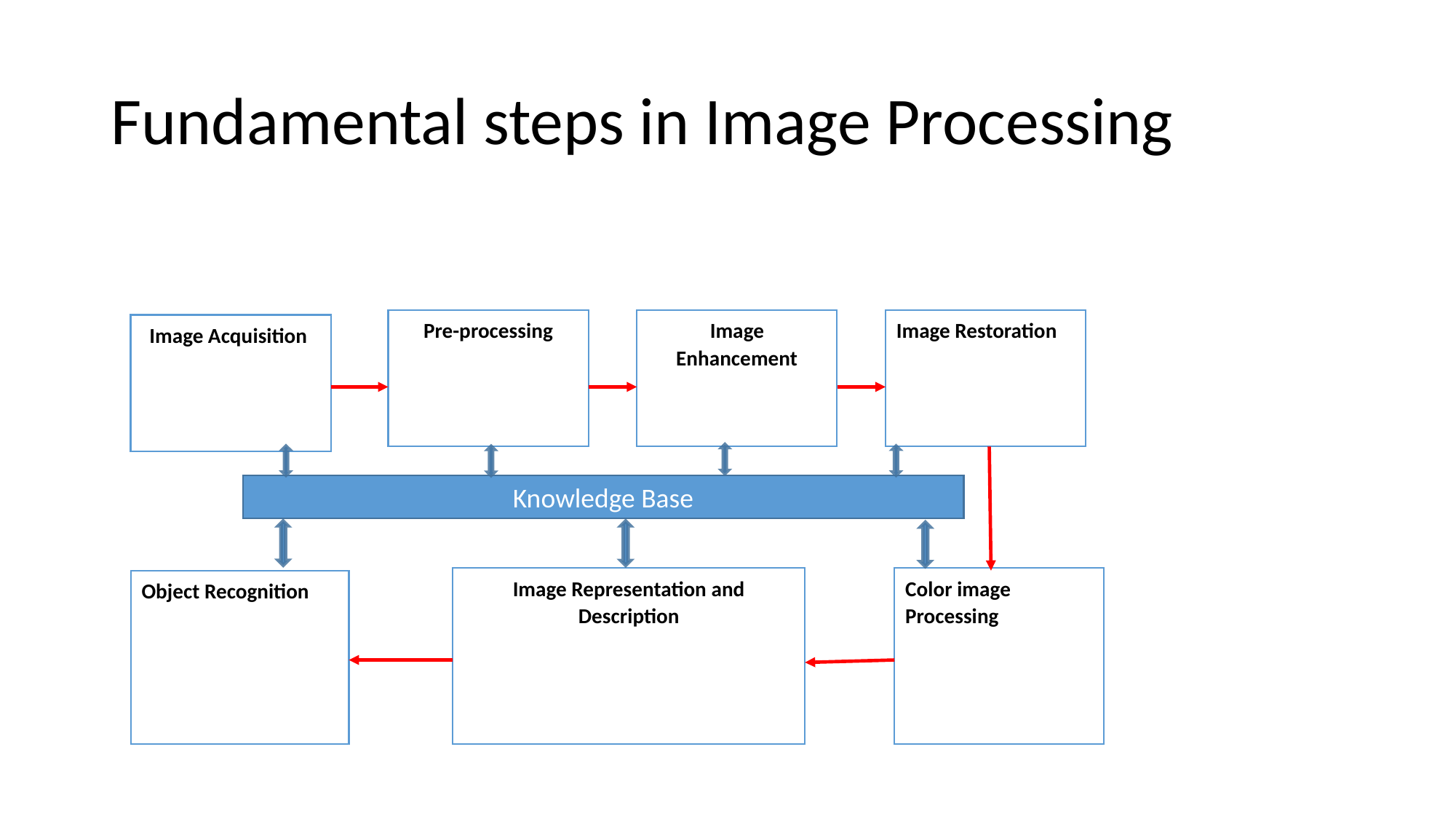

# Fundamental steps in Image Processing
Pre-processing

Image Enhancement

Image Restoration
Image Acquisition

Image Representation and Description
Color image Processing
Object Recognition

Knowledge Base